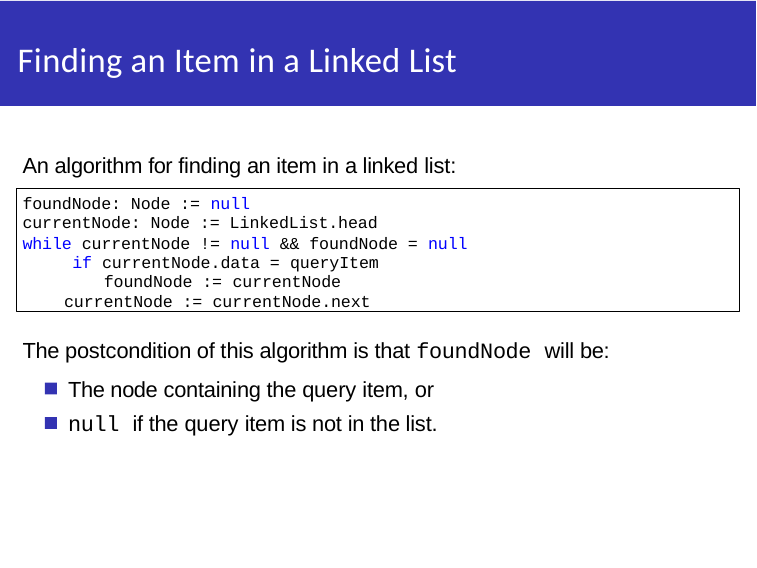

# Finding an Item in a Linked List
An algorithm for finding an item in a linked list:
foundNode: Node := null
currentNode: Node := LinkedList.head
while currentNode != null && foundNode = null  if currentNode.data = queryItem
foundNode := currentNode
currentNode := currentNode.next
The postcondition of this algorithm is that foundNode will be:
The node containing the query item, or
null if the query item is not in the list.